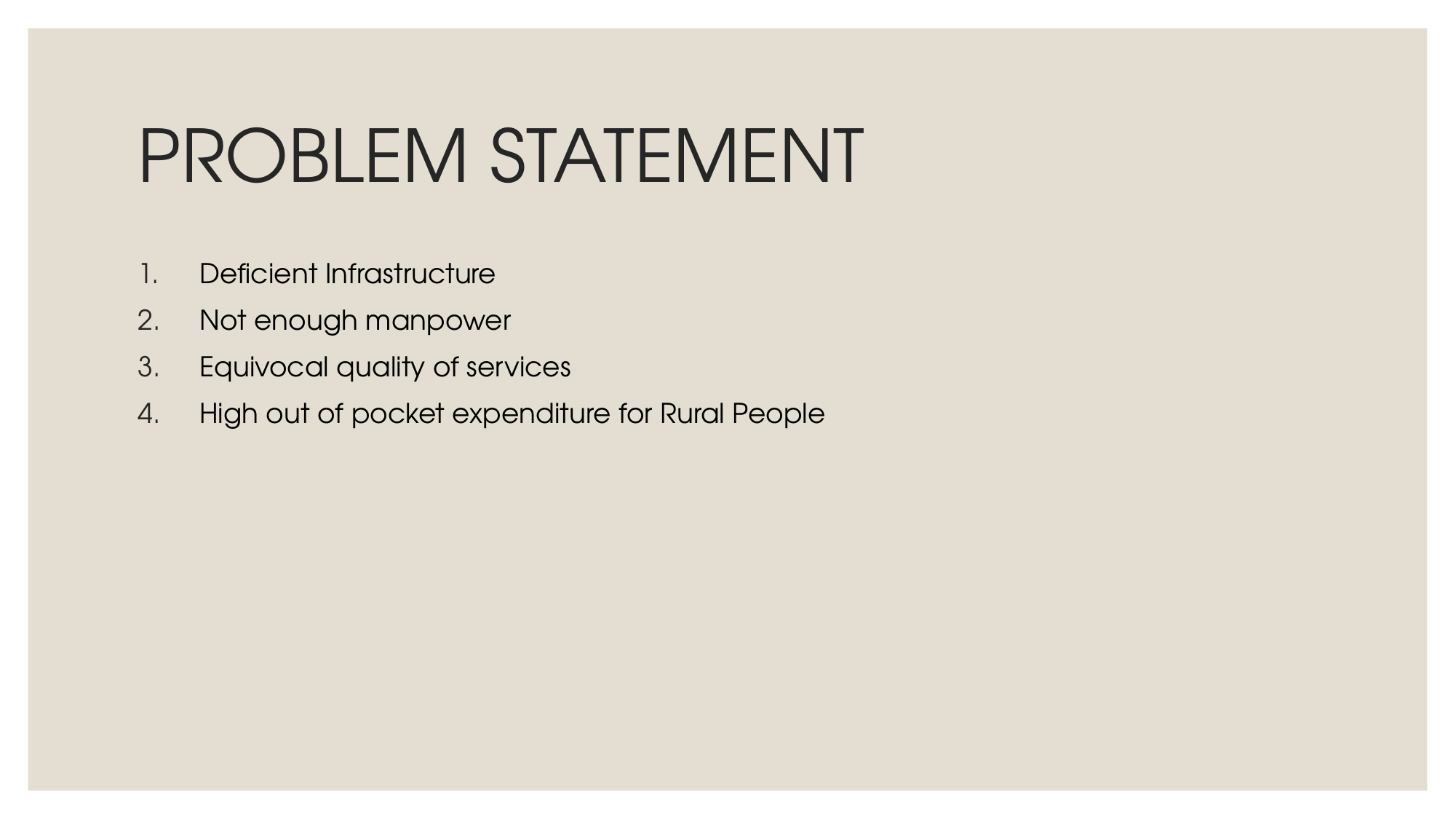

# PROBLEM STATEMENT
Deficient Infrastructure
Not enough manpower
Equivocal quality of services
High out of pocket expenditure for Rural People